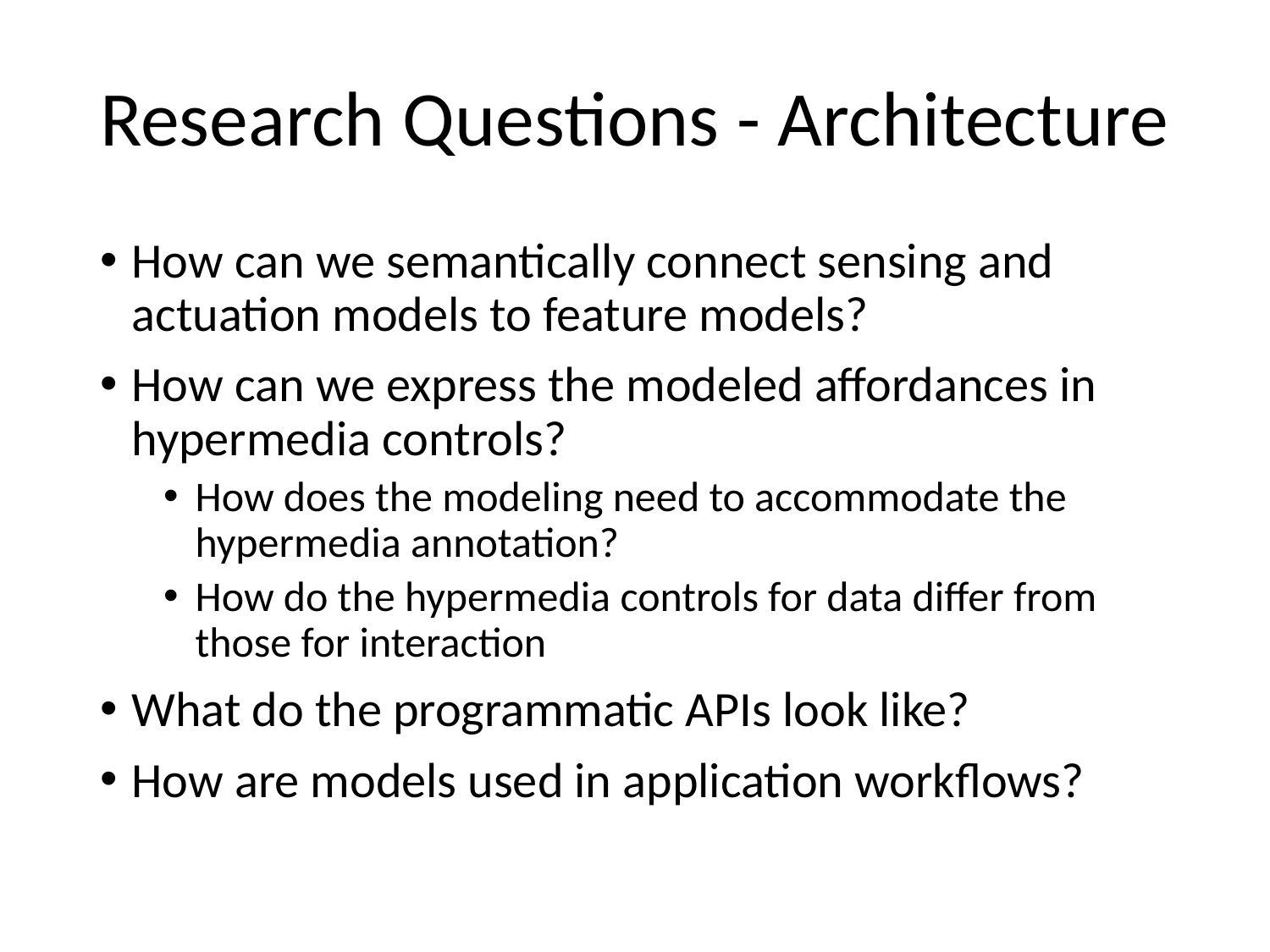

# Research Questions - Architecture
How can we semantically connect sensing and actuation models to feature models?
How can we express the modeled affordances in hypermedia controls?
How does the modeling need to accommodate the hypermedia annotation?
How do the hypermedia controls for data differ from those for interaction
What do the programmatic APIs look like?
How are models used in application workflows?